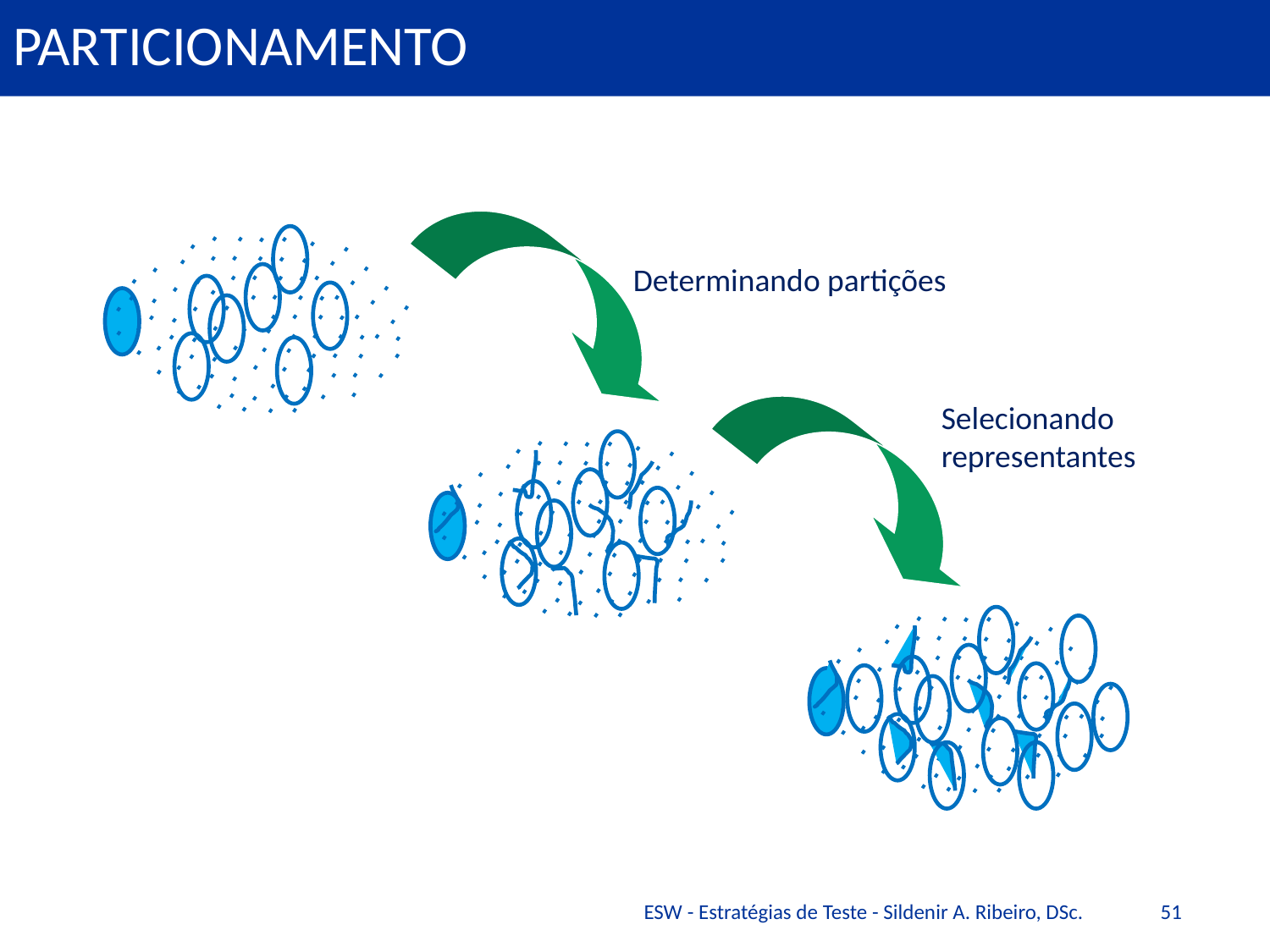

# Particionamento

Determinando partições

Selecionando representantes

ESW - Estratégias de Teste - Sildenir A. Ribeiro, DSc.
51